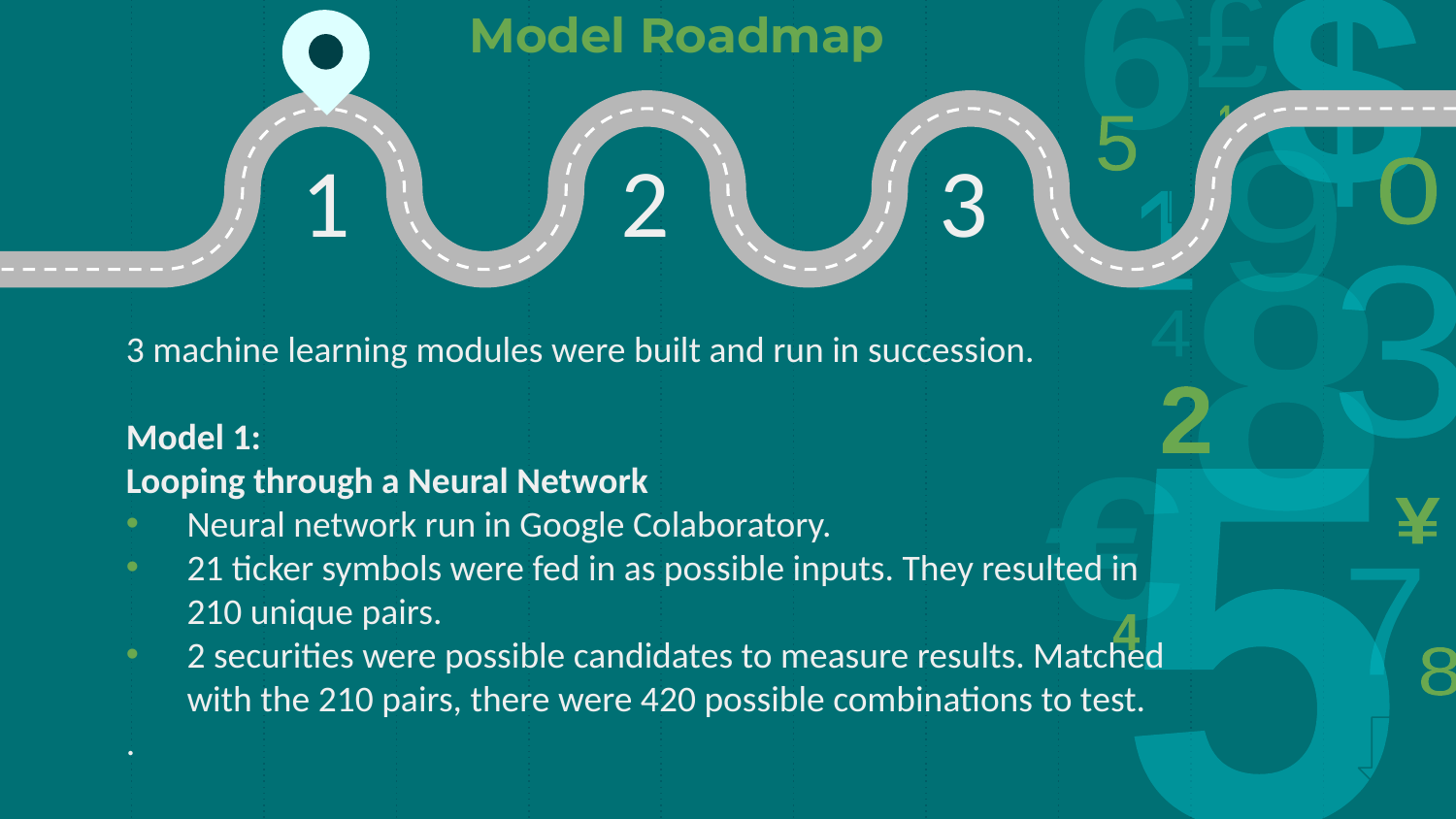

Model Roadmap

5

1
2
3
3 machine learning modules were built and run in succession.

Model 1:
Looping through a Neural Network
Neural network run in Google Colaboratory.
21 ticker symbols were fed in as possible inputs. They resulted in 210 unique pairs.
2 securities were possible candidates to measure results. Matched with the 210 pairs, there were 420 possible combinations to test.
.